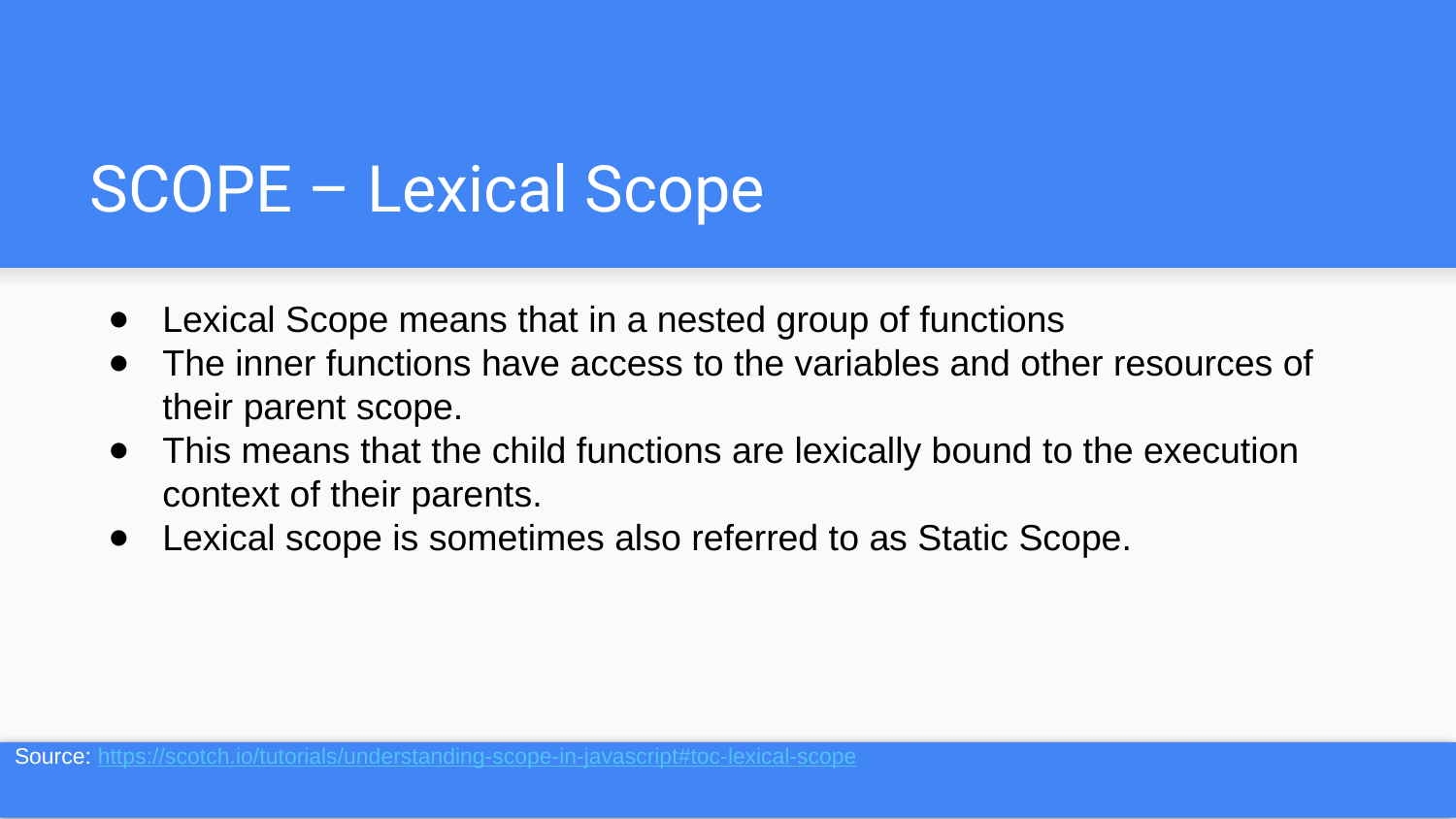

# SCOPE – Lexical Scope
Lexical Scope means that in a nested group of functions
The inner functions have access to the variables and other resources of their parent scope.
This means that the child functions are lexically bound to the execution context of their parents.
Lexical scope is sometimes also referred to as Static Scope.
Source: https://scotch.io/tutorials/understanding-scope-in-javascript#toc-lexical-scope